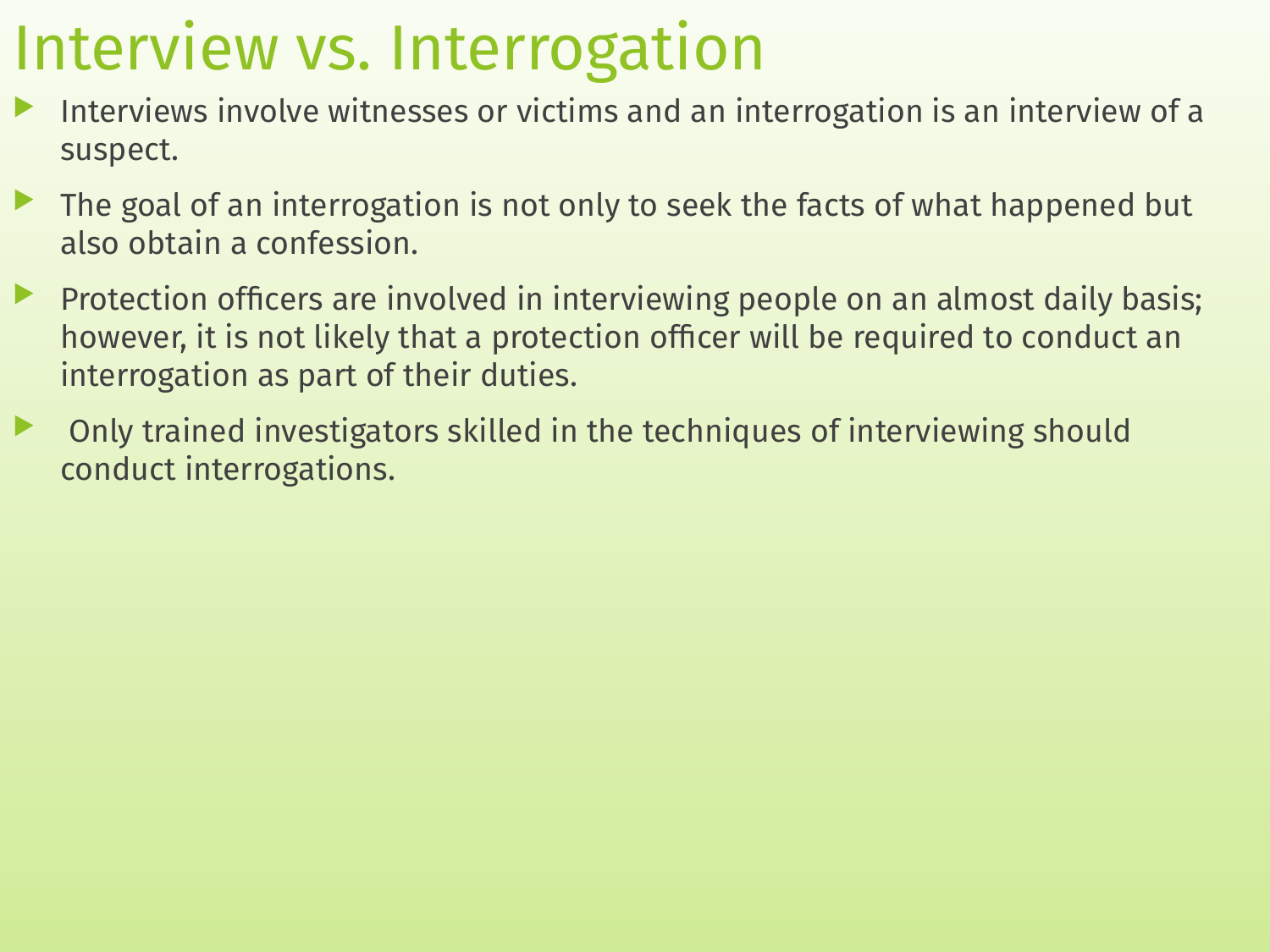

# Interview vs. Interrogation
Interviews involve witnesses or victims and an interrogation is an interview of a suspect.
The goal of an interrogation is not only to seek the facts of what happened but also obtain a confession.
Protection officers are involved in interviewing people on an almost daily basis; however, it is not likely that a protection officer will be required to conduct an interrogation as part of their duties.
 Only trained investigators skilled in the techniques of interviewing should conduct interrogations.
3